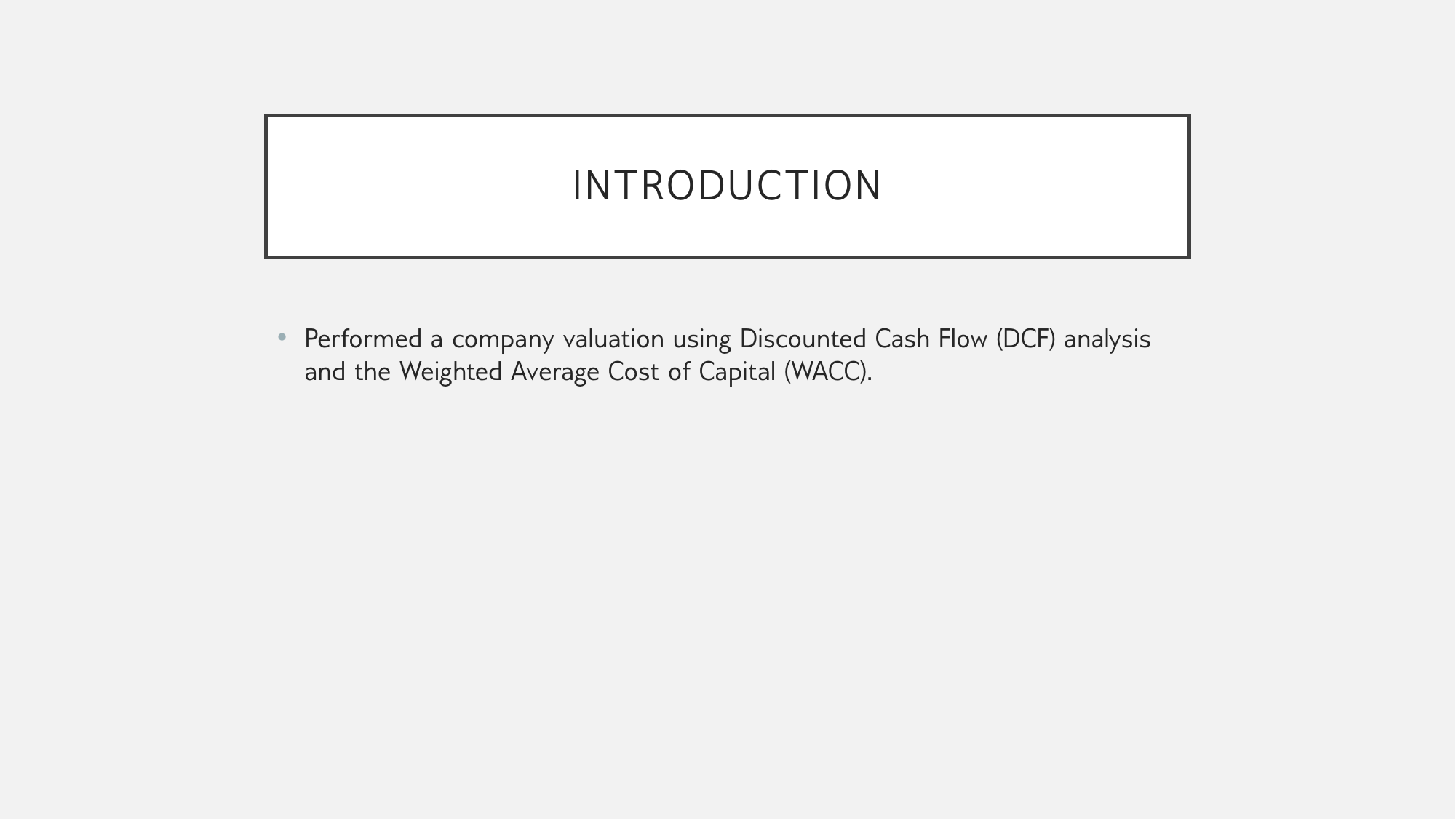

# Introduction
Performed a company valuation using Discounted Cash Flow (DCF) analysis and the Weighted Average Cost of Capital (WACC).